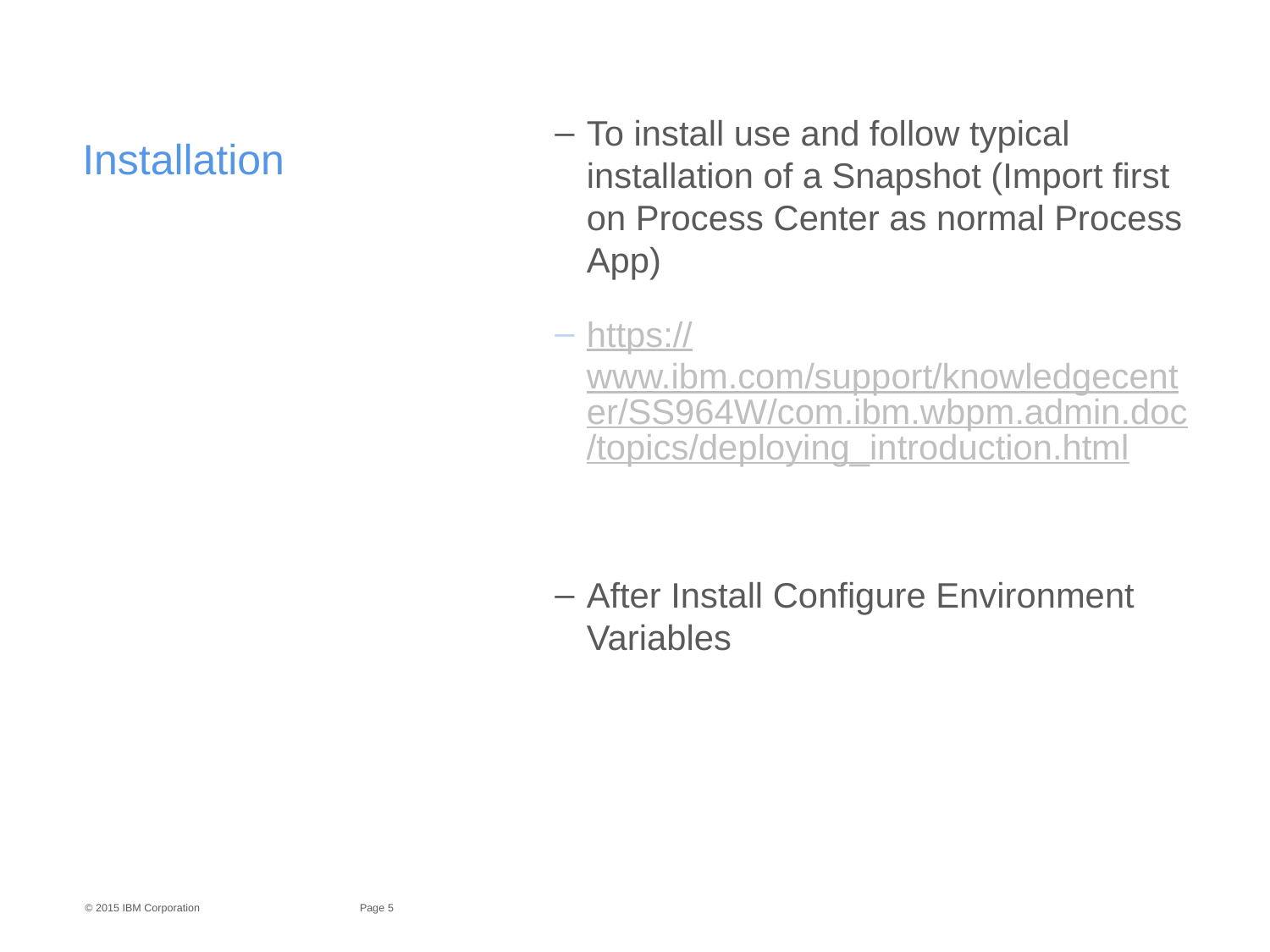

# Installation
To install use and follow typical installation of a Snapshot (Import first on Process Center as normal Process App)
https://www.ibm.com/support/knowledgecenter/SS964W/com.ibm.wbpm.admin.doc/topics/deploying_introduction.html

After Install Configure Environment Variables